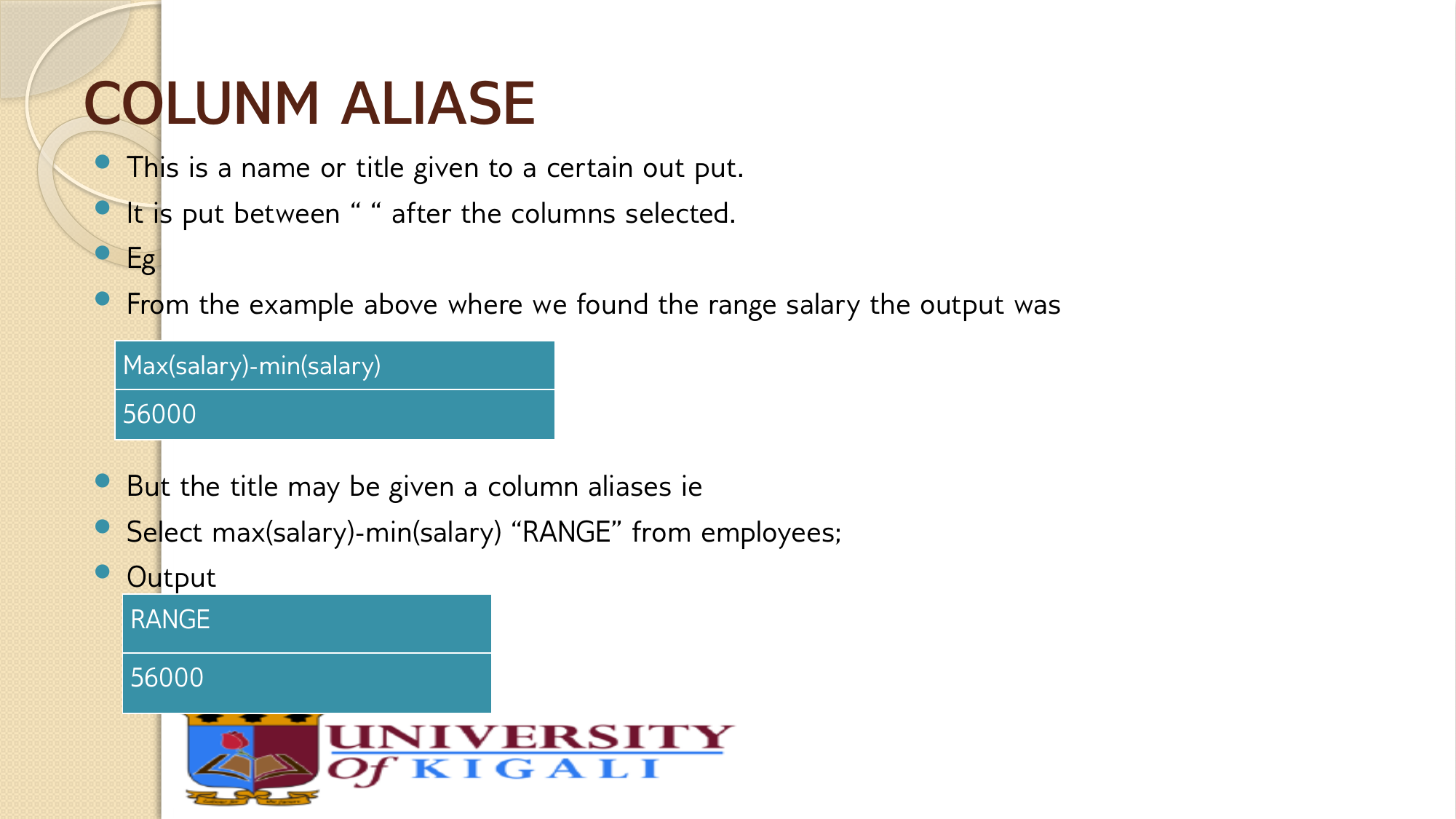

# COLUNM ALIASE
This is a name or title given to a certain out put.
It is put between “ “ after the columns selected.
Eg
From the example above where we found the range salary the output was

But the title may be given a column aliases ie
Select max(salary)-min(salary) “RANGE” from employees;
Output

| Max(salary)-min(salary) |
| --- |
| 56000 |
| RANGE |
| --- |
| 56000 |